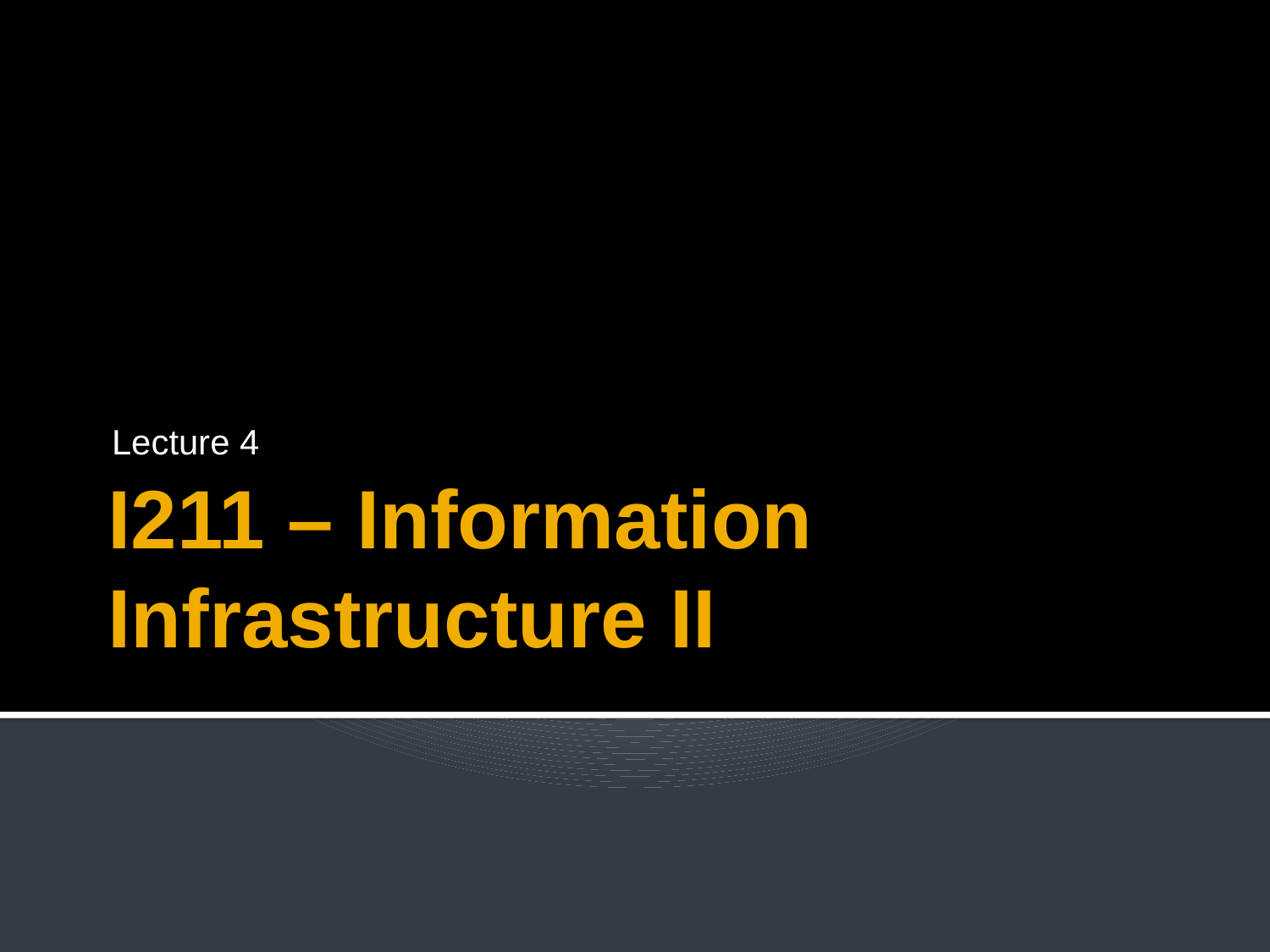

Lecture 4
# I211 – Information Infrastructure II